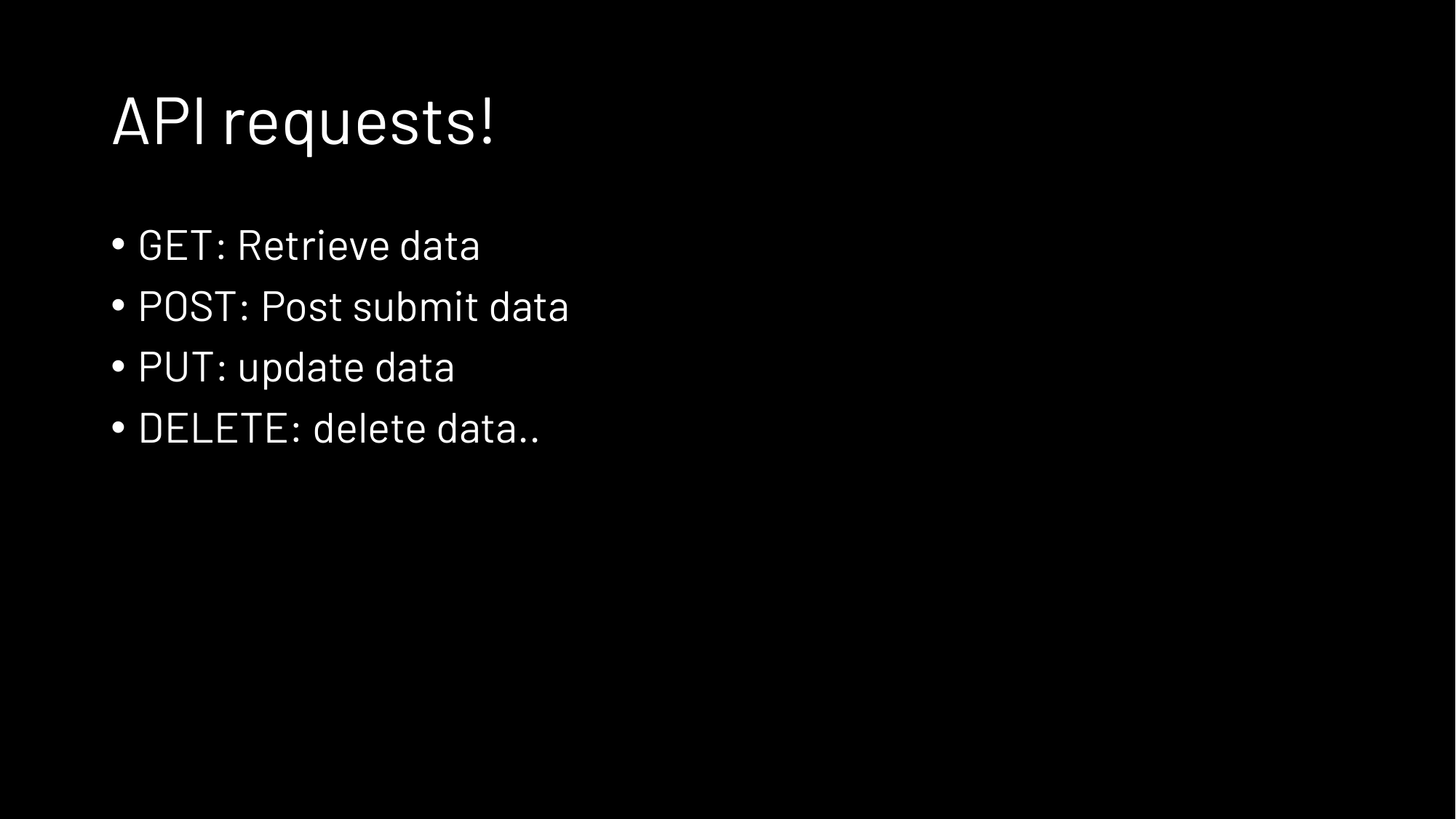

# API requests!
GET: Retrieve data
POST: Post submit data
PUT: update data
DELETE: delete data..